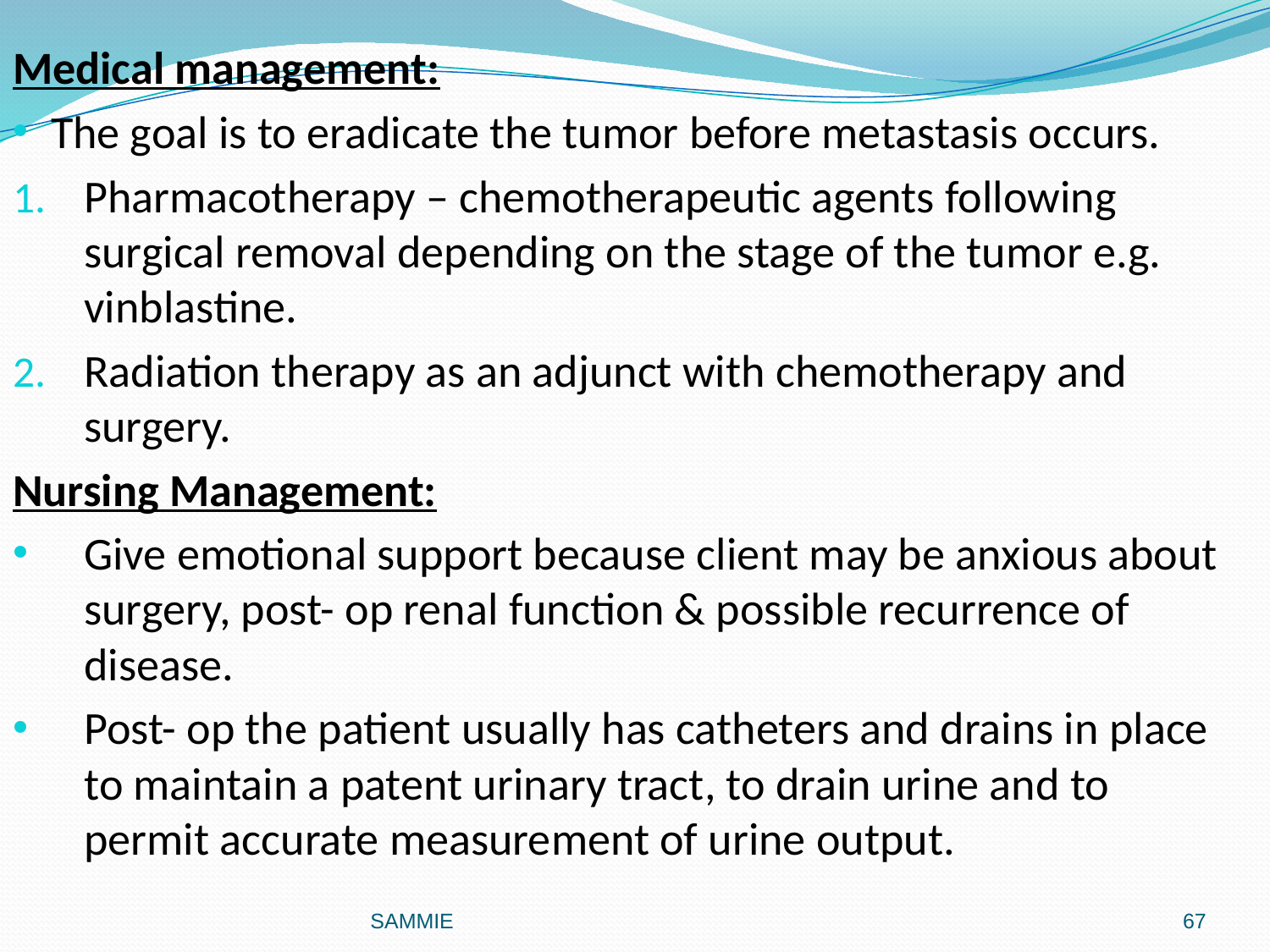

#
Medical management:
The goal is to eradicate the tumor before metastasis occurs.
Pharmacotherapy – chemotherapeutic agents following surgical removal depending on the stage of the tumor e.g. vinblastine.
Radiation therapy as an adjunct with chemotherapy and surgery.
Nursing Management:
Give emotional support because client may be anxious about surgery, post- op renal function & possible recurrence of disease.
Post- op the patient usually has catheters and drains in place to maintain a patent urinary tract, to drain urine and to permit accurate measurement of urine output.

SAMMIE
67